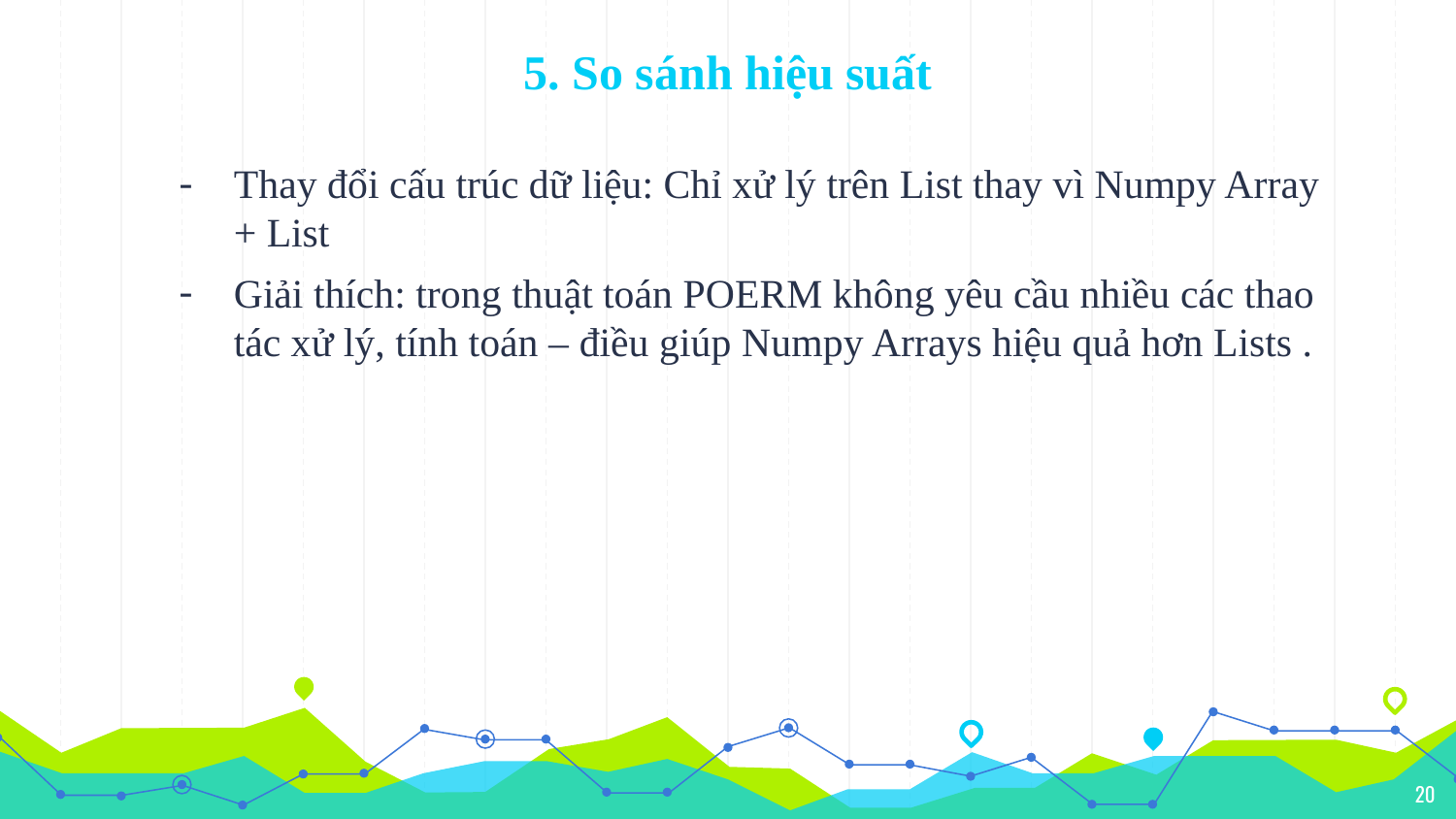

# 5. So sánh hiệu suất
Thay đổi cấu trúc dữ liệu: Chỉ xử lý trên List thay vì Numpy Array + List
Giải thích: trong thuật toán POERM không yêu cầu nhiều các thao tác xử lý, tính toán – điều giúp Numpy Arrays hiệu quả hơn Lists .
20